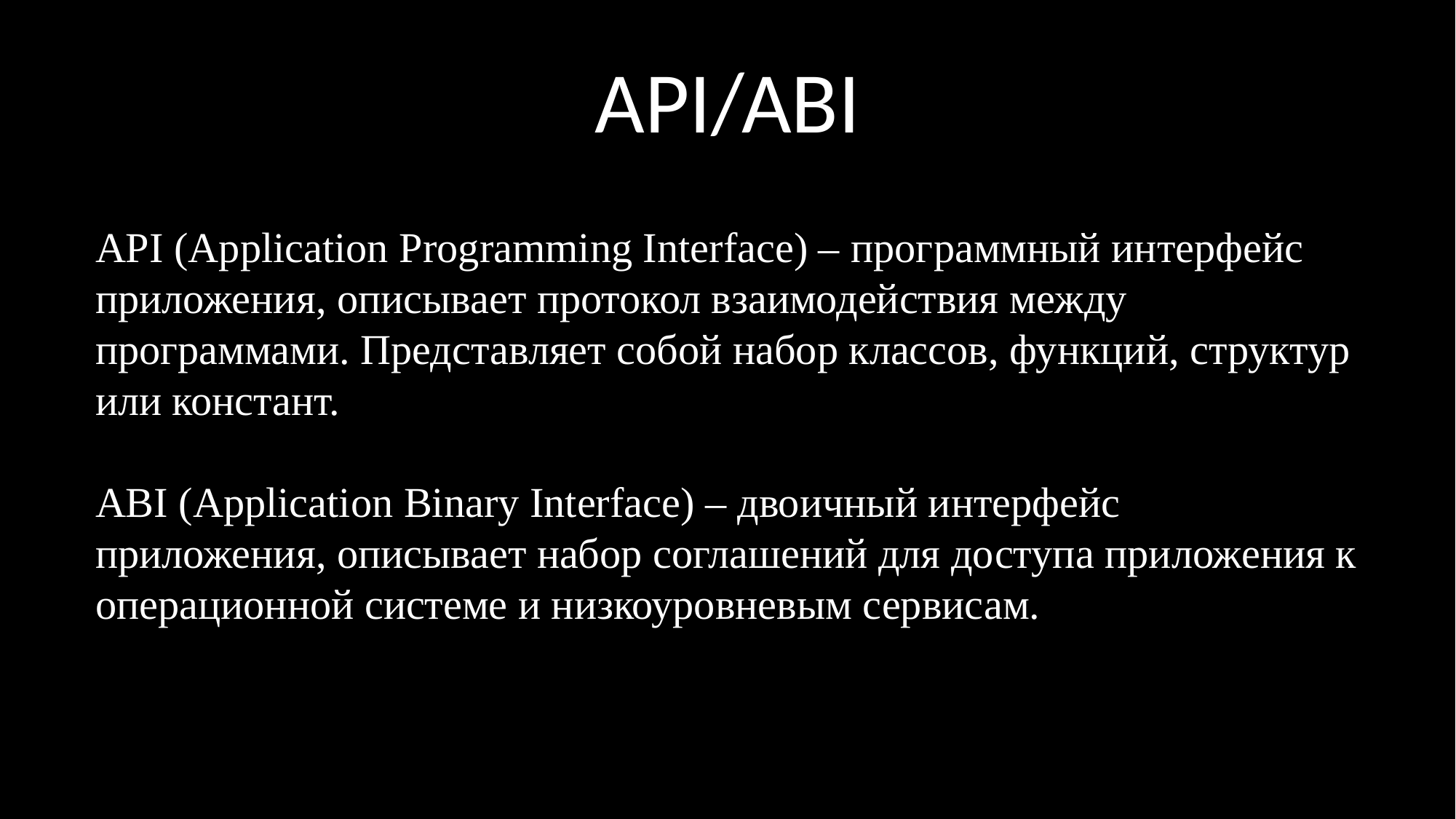

API/ABI
API (Application Programming Interface) – программный интерфейс приложения, описывает протокол взаимодействия между программами. Представляет собой набор классов, функций, структур или констант.

ABI (Application Binary Interface) – двоичный интерфейс приложения, описывает набор соглашений для доступа приложения к операционной системе и низкоуровневым сервисам.